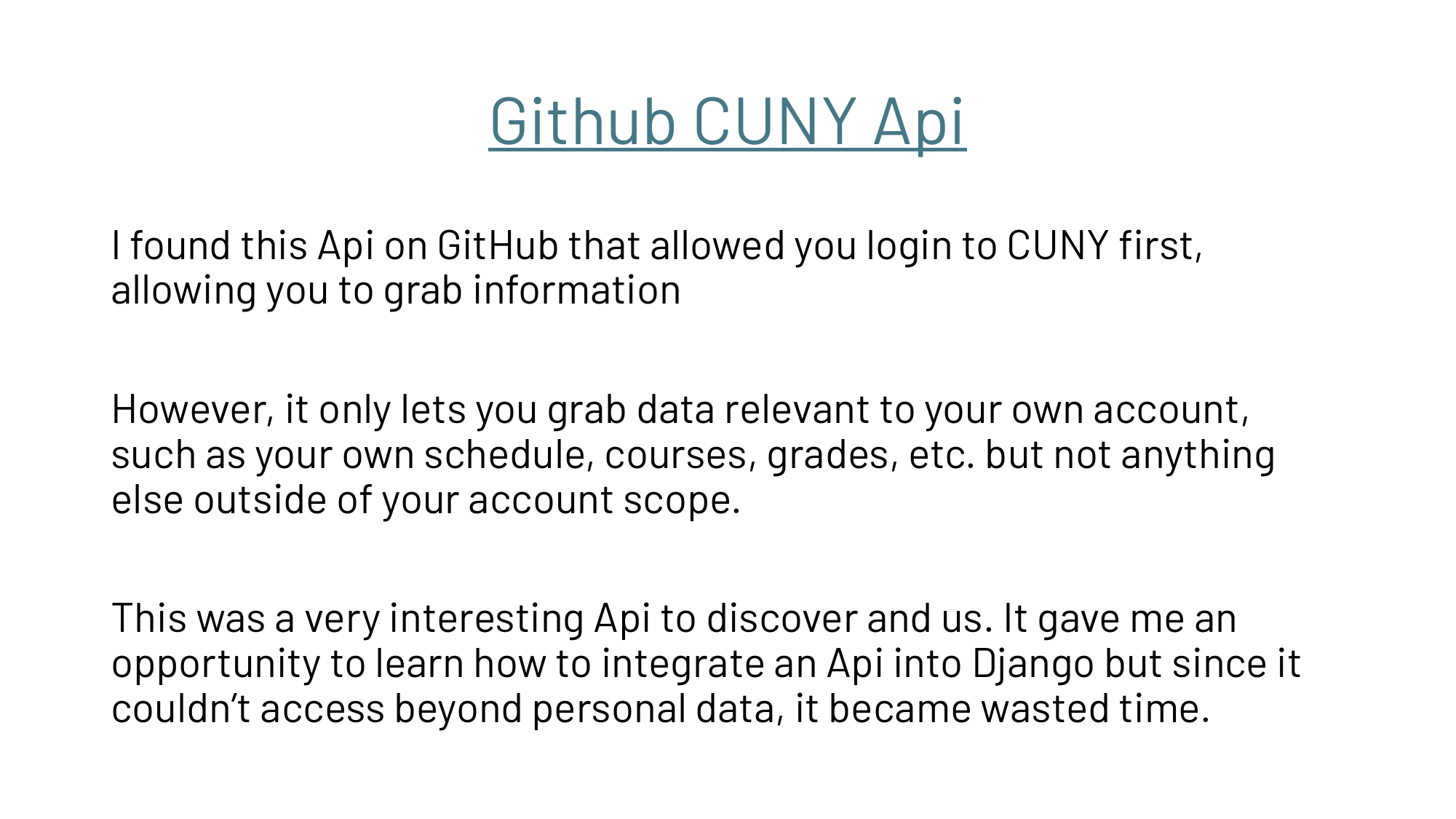

# Github CUNY Api
I found this Api on GitHub that allowed you login to CUNY first, allowing you to grab information

However, it only lets you grab data relevant to your own account, such as your own schedule, courses, grades, etc. but not anything else outside of your account scope.

This was a very interesting Api to discover and us. It gave me an opportunity to learn how to integrate an Api into Django but since it couldn’t access beyond personal data, it became wasted time.